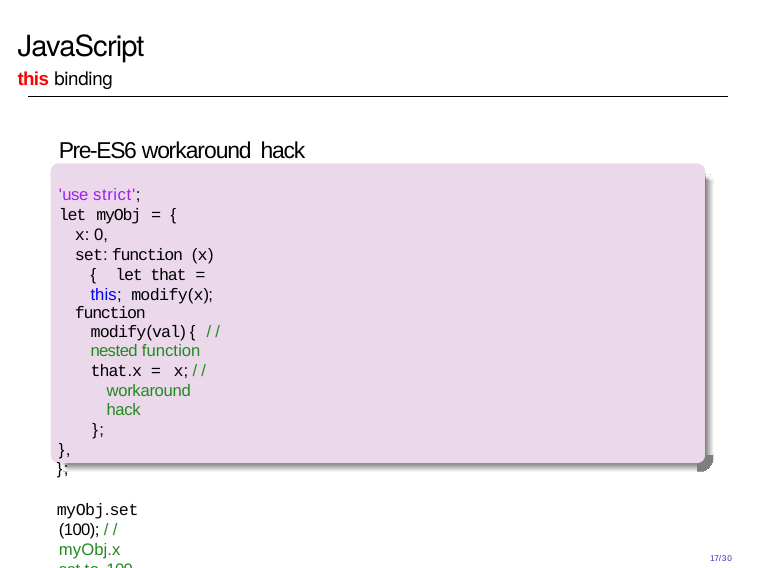

# JavaScript
this binding
Pre-ES6 workaround hack
'use strict';
let myObj = {
x: 0,
set: function (x) {  let that = this;  modify(x);
function modify(val) { // nested function
that.x = x; // workaround hack
};
},
};

myObj.set(100); // myObj.x set to 100

17/30